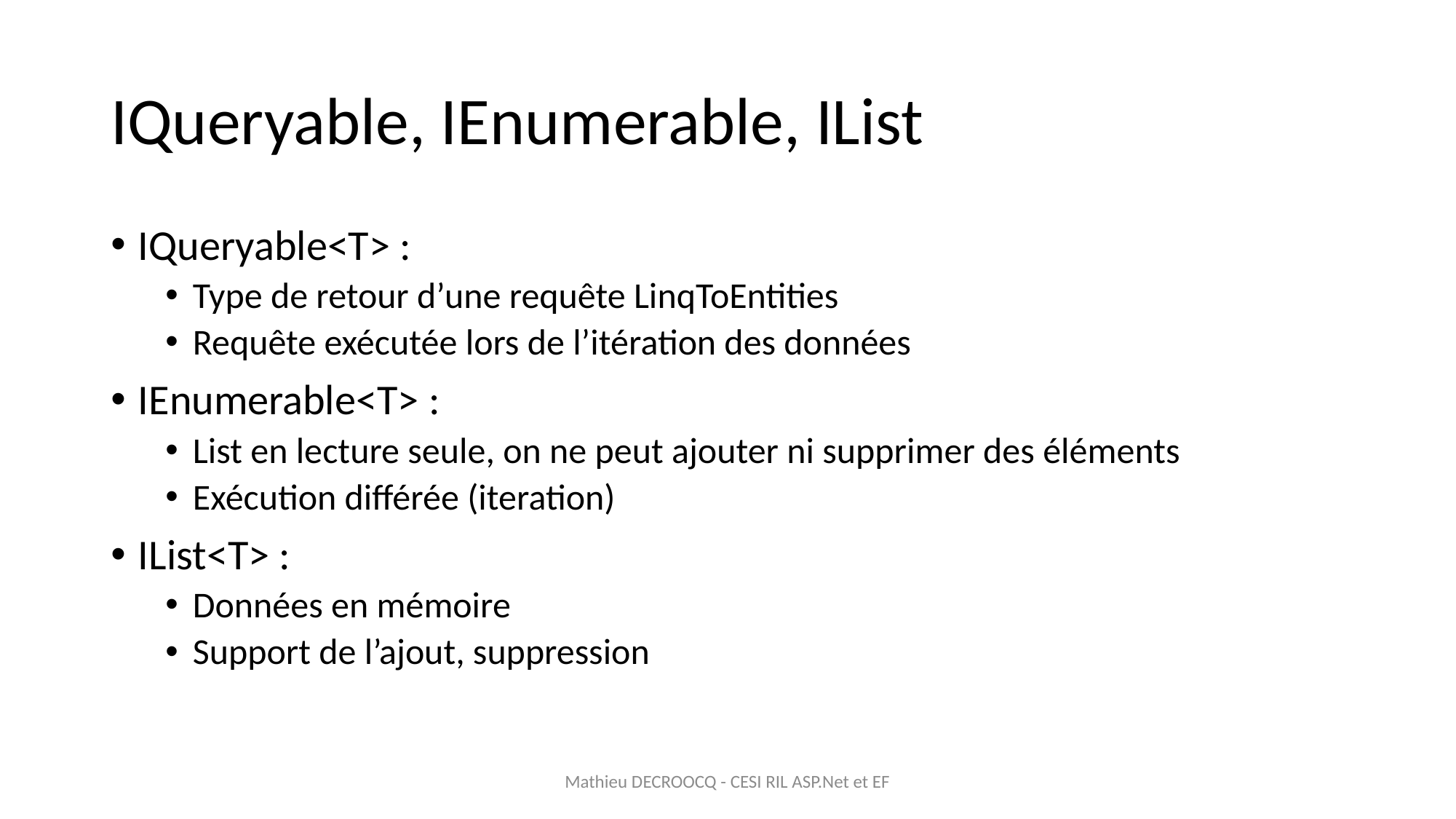

# IQueryable, IEnumerable, IList
IQueryable<T> :
Type de retour d’une requête LinqToEntities
Requête exécutée lors de l’itération des données
IEnumerable<T> :
List en lecture seule, on ne peut ajouter ni supprimer des éléments
Exécution différée (iteration)
IList<T> :
Données en mémoire
Support de l’ajout, suppression

Mathieu DECROOCQ - CESI RIL ASP.Net et EF